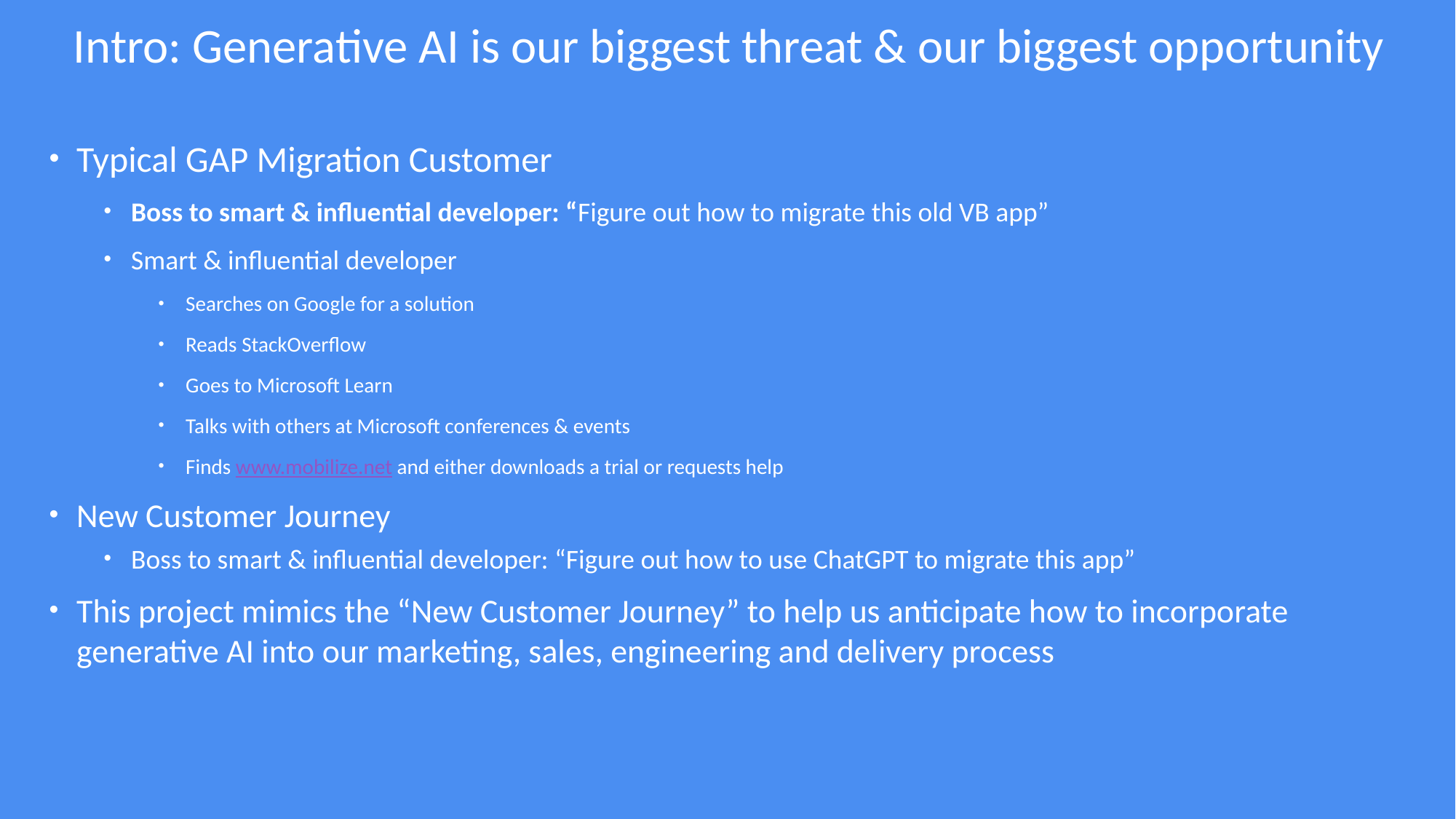

# Intro: Generative AI is our biggest threat & our biggest opportunity
Typical GAP Migration Customer
Boss to smart & influential developer: “Figure out how to migrate this old VB app”
Smart & influential developer
Searches on Google for a solution
Reads StackOverflow
Goes to Microsoft Learn
Talks with others at Microsoft conferences & events
Finds www.mobilize.net and either downloads a trial or requests help
New Customer Journey
Boss to smart & influential developer: “Figure out how to use ChatGPT to migrate this app”
This project mimics the “New Customer Journey” to help us anticipate how to incorporate generative AI into our marketing, sales, engineering and delivery process